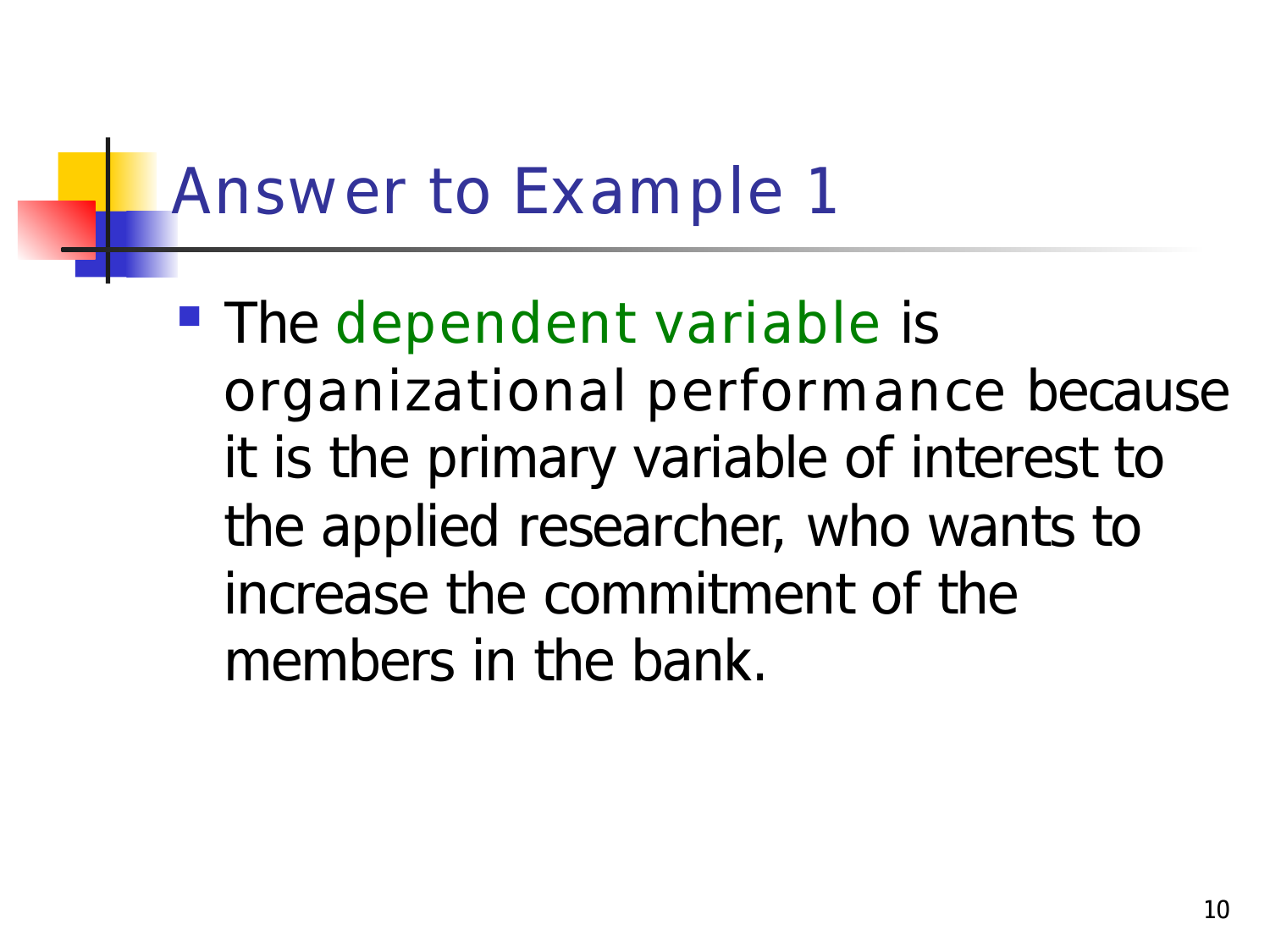

# Answer to Example 1
The dependent variable is organizational performance because it is the primary variable of interest to the applied researcher, who wants to increase the commitment of the members in the bank.
10